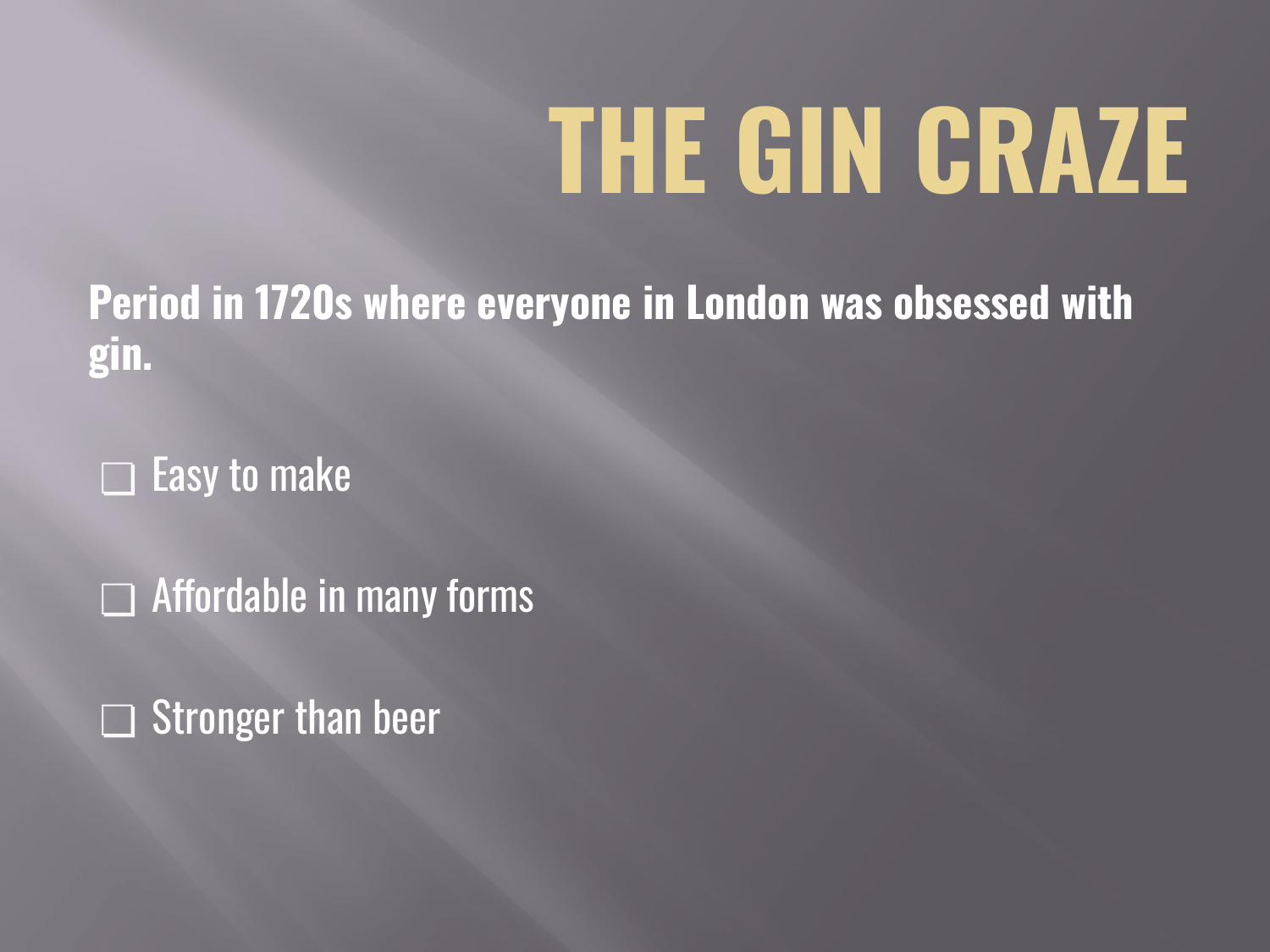

# THE GIN CRAZE
Period in 1720s where everyone in London was obsessed with gin.

Easy to make

Affordable in many forms

Stronger than beer